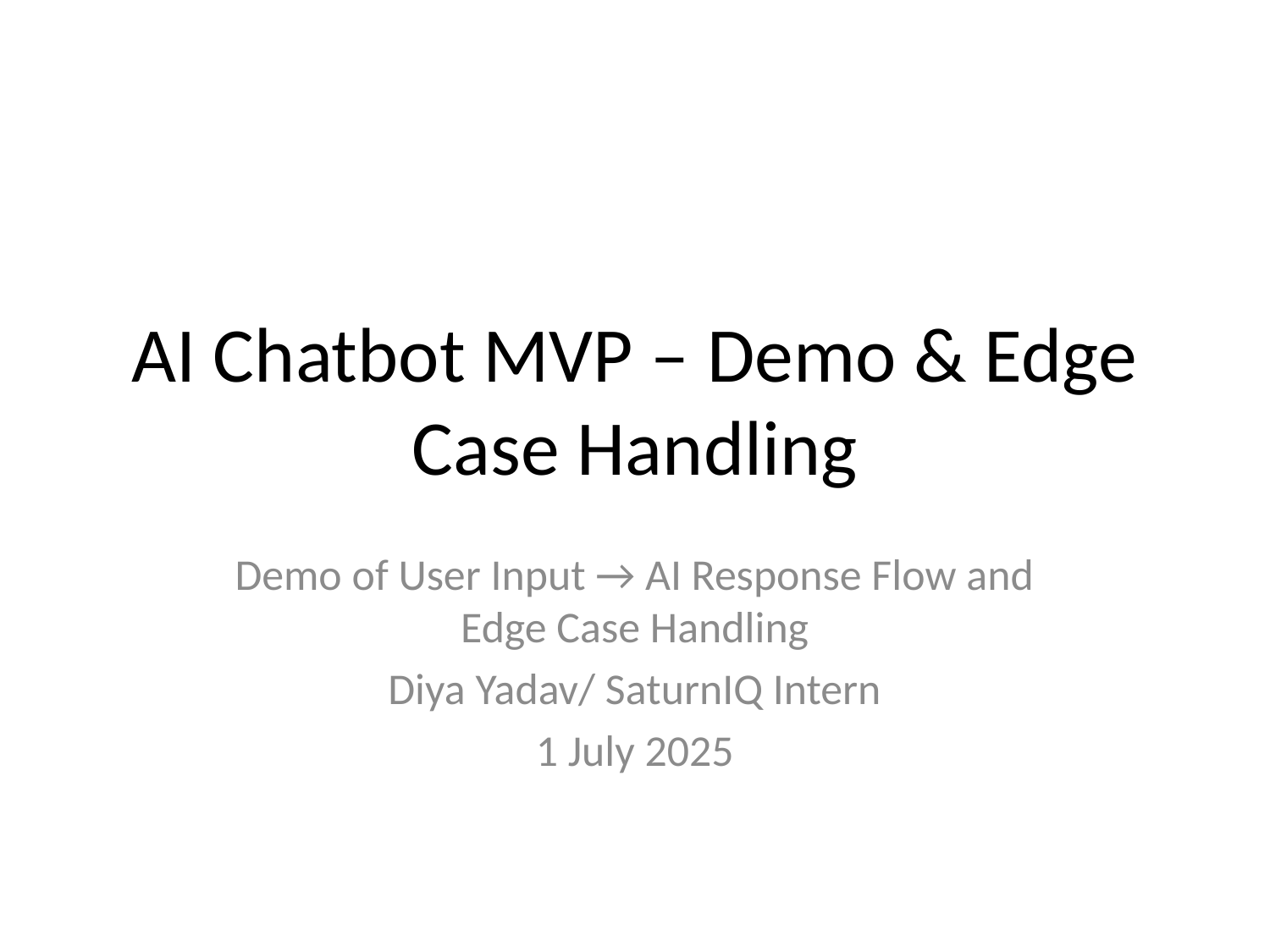

# AI Chatbot MVP – Demo & Edge Case Handling
Demo of User Input → AI Response Flow and Edge Case Handling
Diya Yadav/ SaturnIQ Intern
1 July 2025